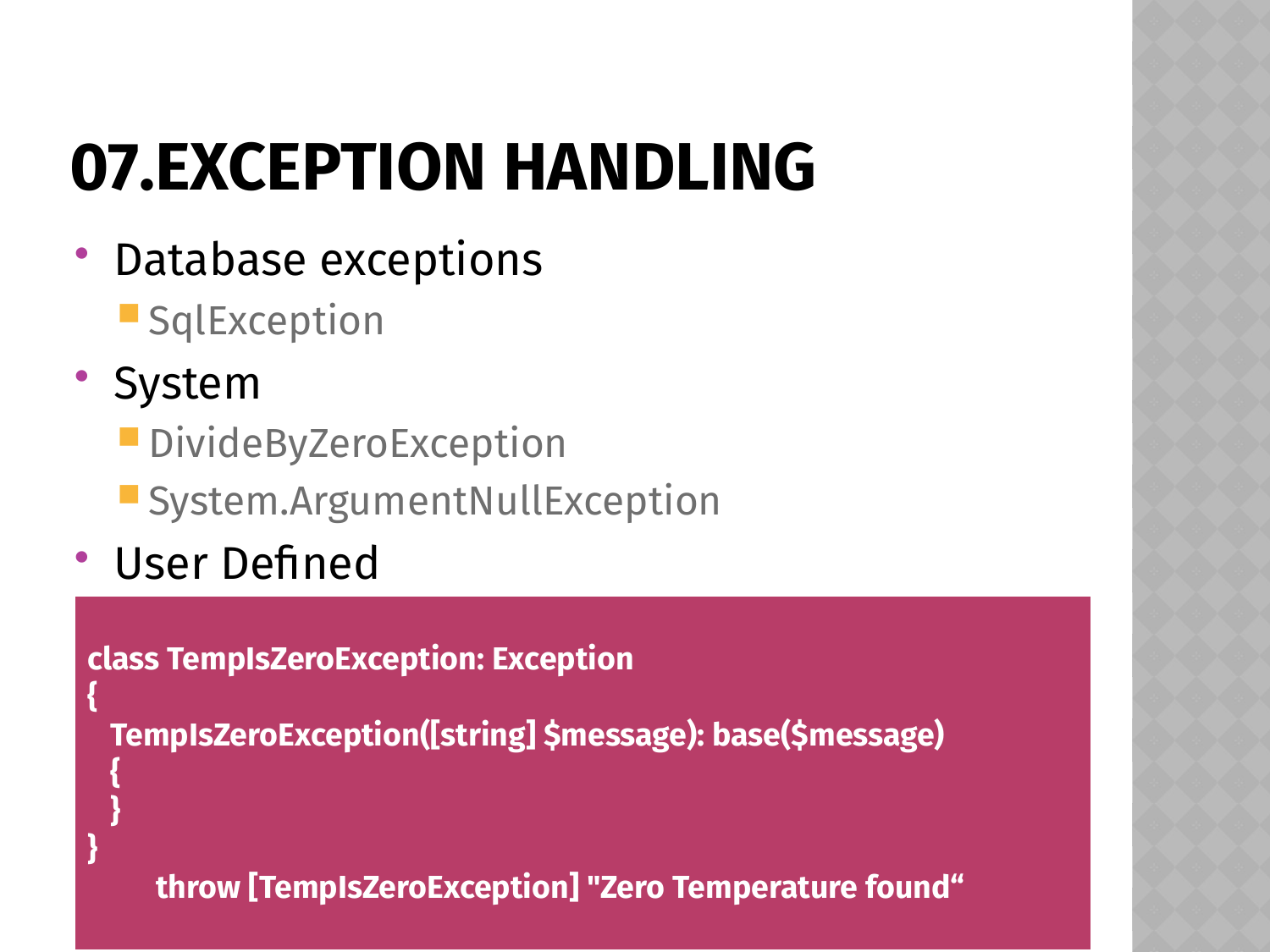

# 07.Exception Handling
Database exceptions
SqlException
System
DivideByZeroException
System.ArgumentNullException
User Defined

| class TempIsZeroException: Exception { TempIsZeroException([string] $message): base($message) { } } throw [TempIsZeroException] "Zero Temperature found“ |
| --- |